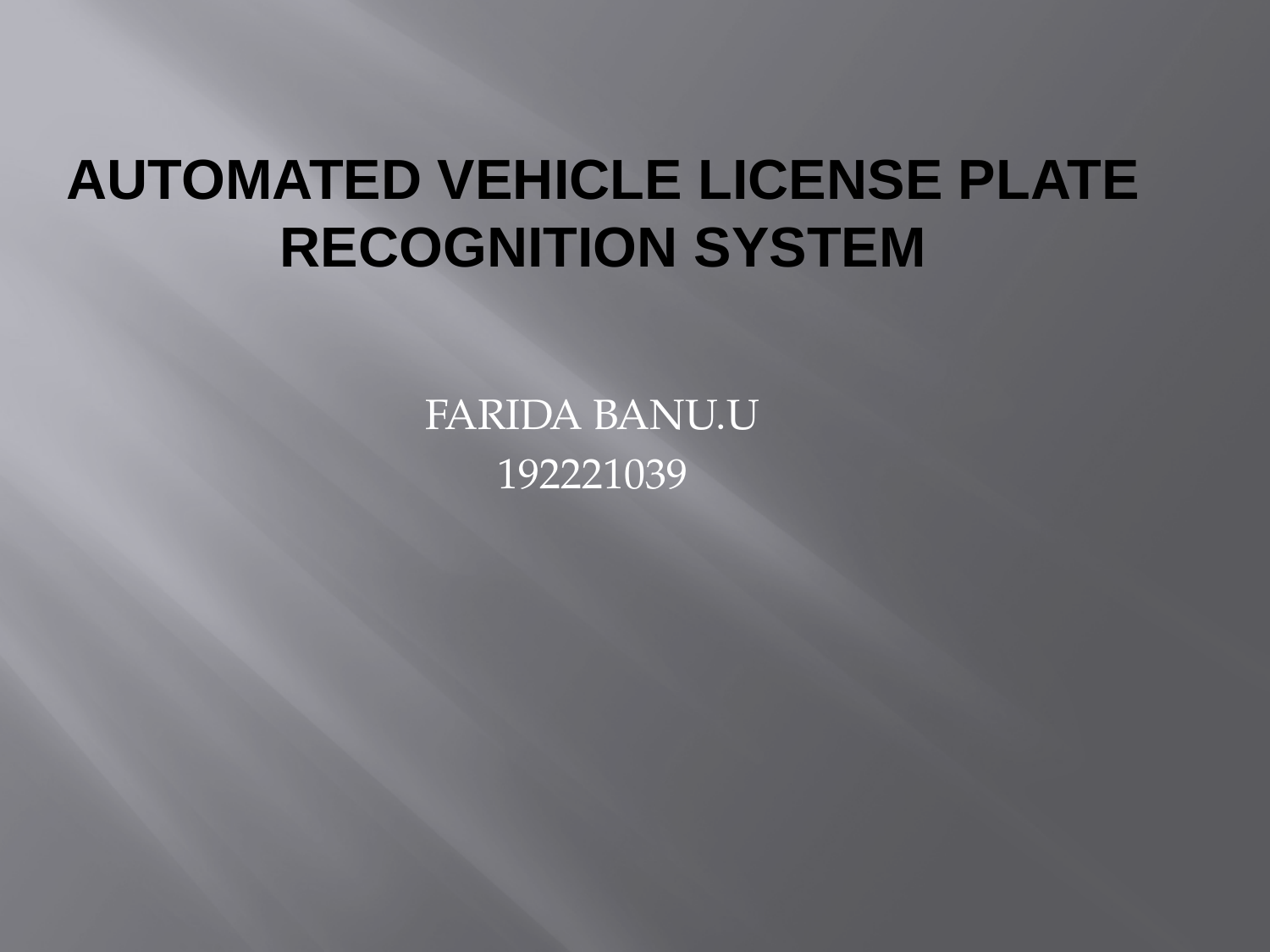

# AUTOMATED VEHICLE LICENSE PLATE RECOGNITION SYSTEM
FARIDA BANU.U
192221039